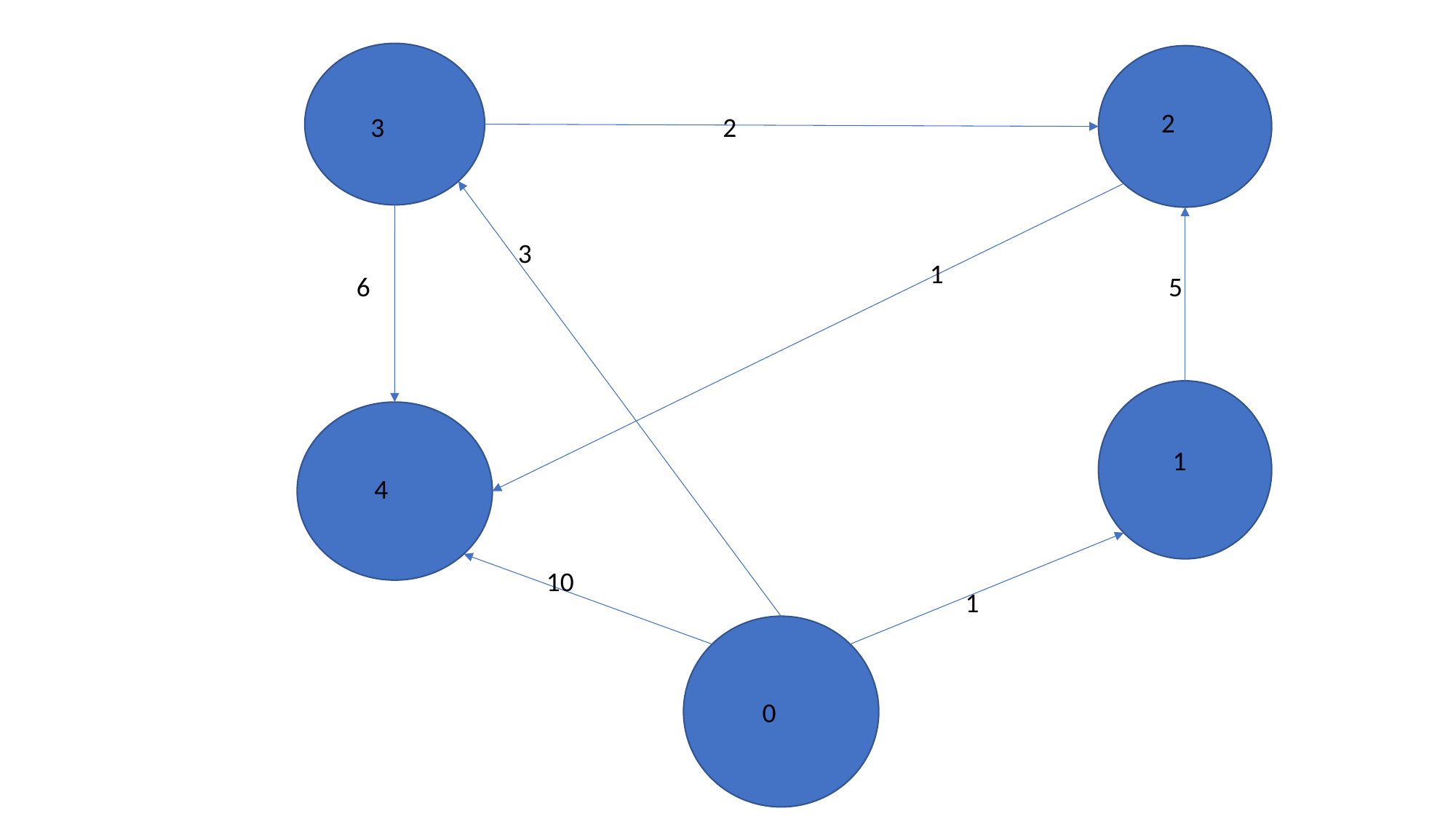

2
3
2
3
1
6
5

1
4
10
1

0